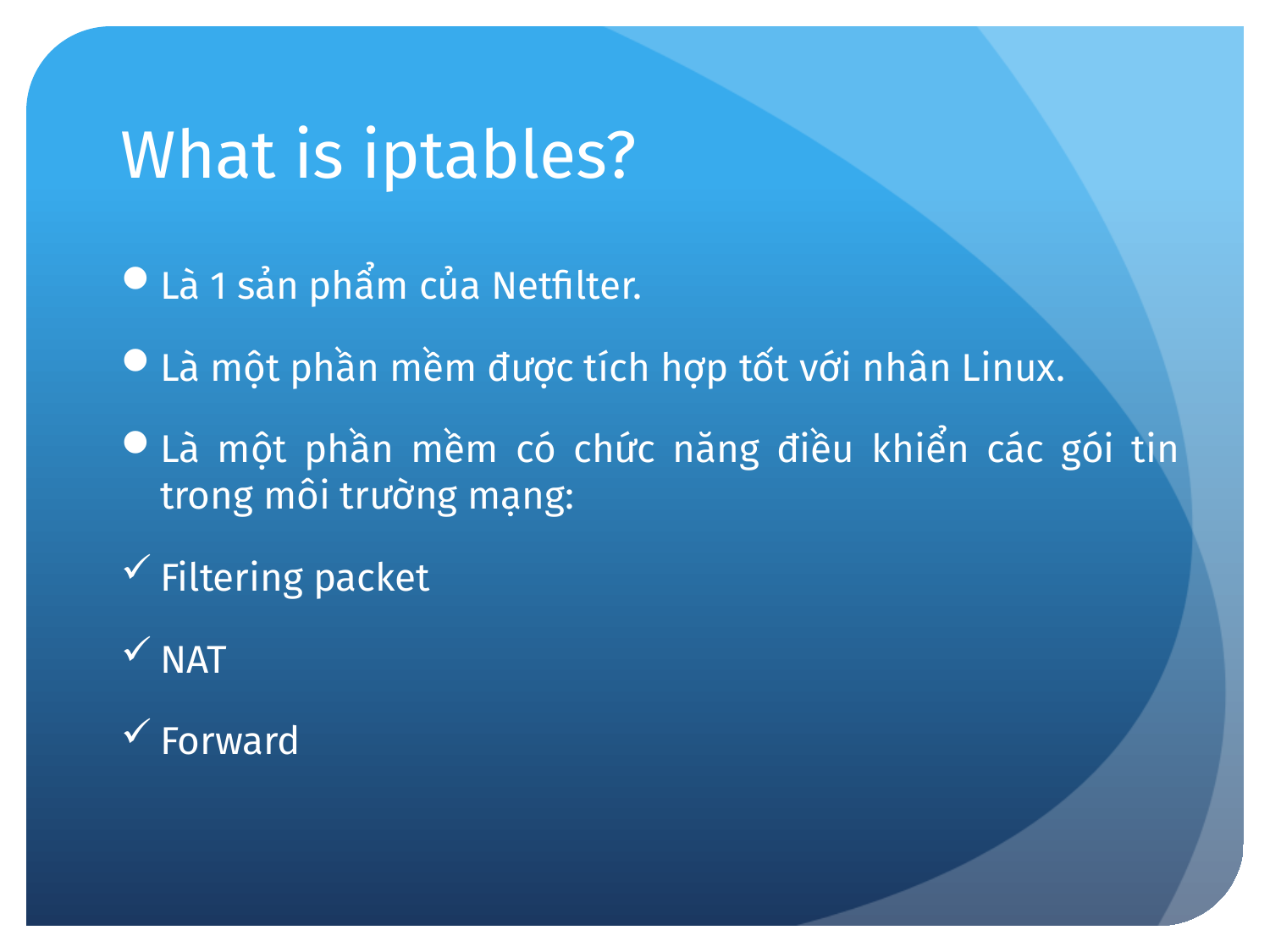

# What is iptables?
Là 1 sản phẩm của Netfilter.
Là một phần mềm được tích hợp tốt với nhân Linux.
Là một phần mềm có chức năng điều khiển các gói tin trong môi trường mạng:
Filtering packet
NAT
Forward